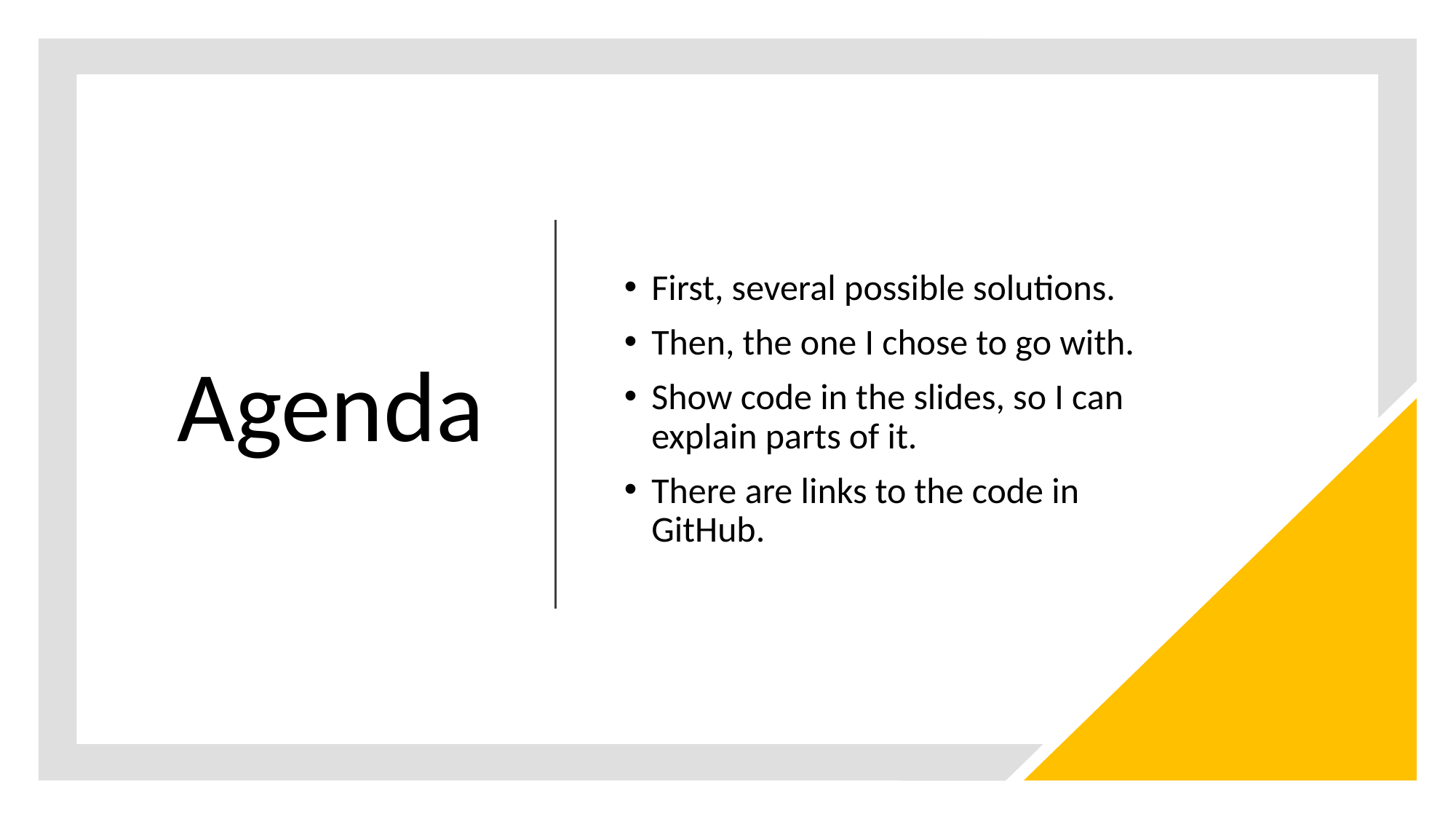

# Agenda
First, several possible solutions.
Then, the one I chose to go with.
Show code in the slides, so I can explain parts of it.
There are links to the code in GitHub.